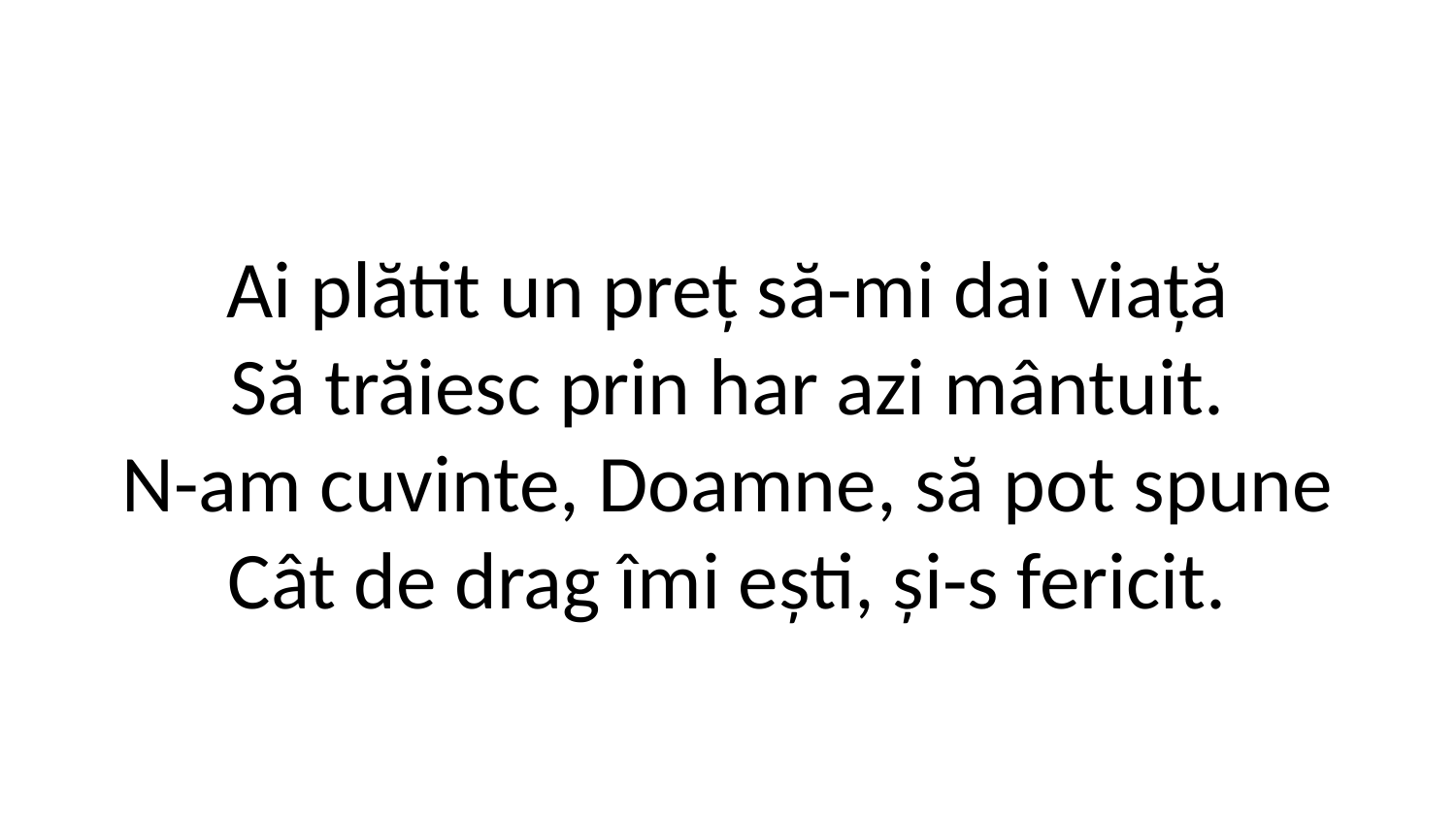

Ai plătit un preț să-mi dai viață
Să trăiesc prin har azi mântuit.
N-am cuvinte, Doamne, să pot spune
Cât de drag îmi ești, și-s fericit.